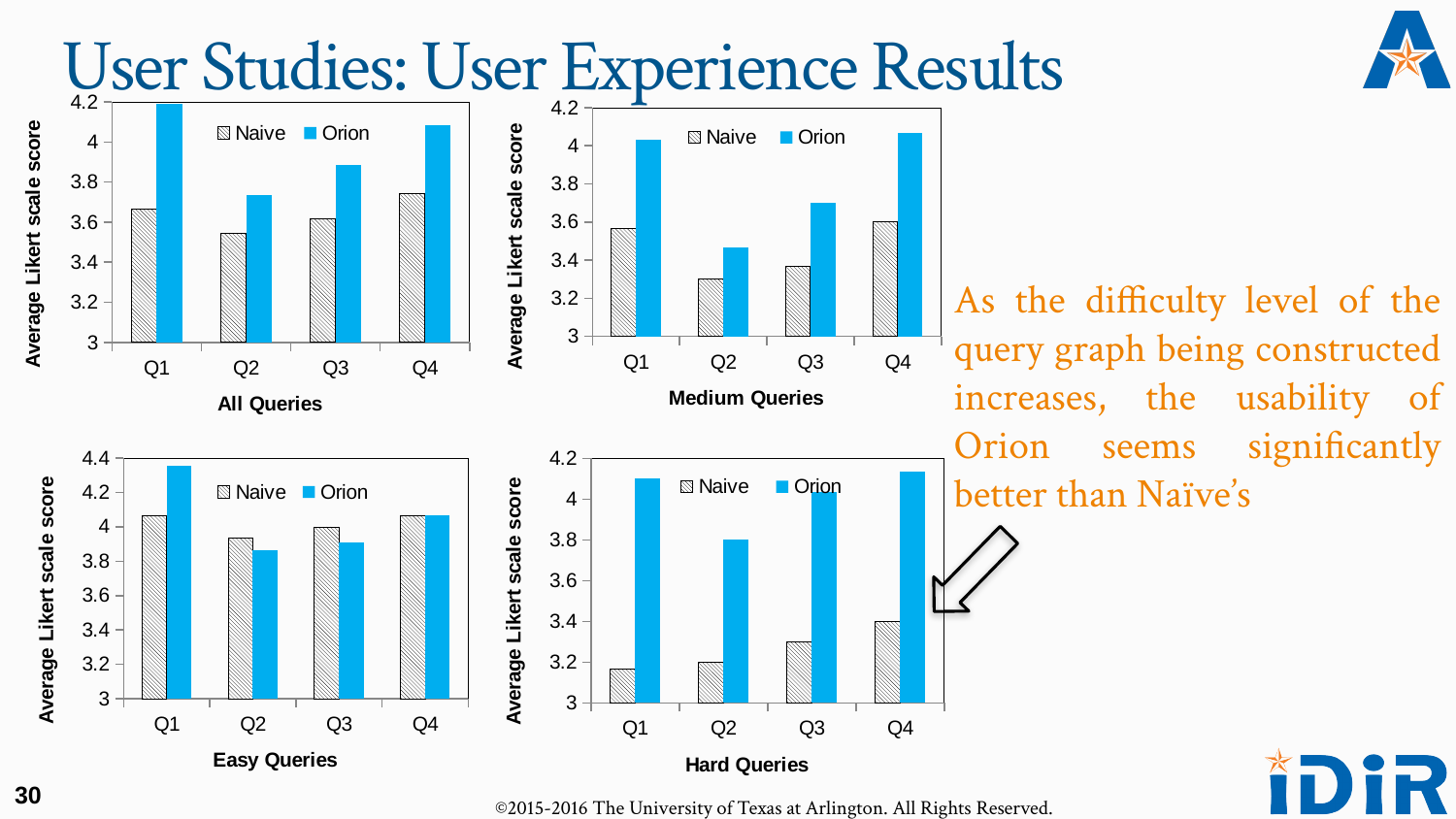

# User Studies: User Experience Results

### Chart

| Category |  |  |
|---|---|---|
| Q1 | 3.666666667 | 4.19047619 |
| Q2 | 3.5428571429999995 | 3.733333333 |
| Q3 | 3.619047619 | 3.8857142860000002 |
| Q4 | 3.7428571429999997 | 4.0857142859999955 |

### Chart

| Category |  |  |
|---|---|---|
| Q1 | 3.566666667 | 4.033333333 |
| Q2 | 3.3 | 3.4666666669999997 |
| Q3 | 3.3666666669999987 | 3.7 |
| Q4 | 3.6 | 4.066666666999995 |
As the difficulty level of the query graph being constructed increases, the usability of Orion seems significantly better than Naïve’s

### Chart

| Category |  |  |
|---|---|---|
| Q1 | 4.066666666999995 | 4.355555555999991 |
| Q2 | 3.9333333329999998 | 3.8666666669999987 |
| Q3 | 4.0 | 3.911111111 |
| Q4 | 4.066666666999995 | 4.066666666999995 |

### Chart

| Category |  |  |
|---|---|---|
| Q1 | 3.166666667 | 4.1 |
| Q2 | 3.2 | 3.8 |
| Q3 | 3.3 | 4.033333333 |
| Q4 | 3.4 | 4.133333333 |
30